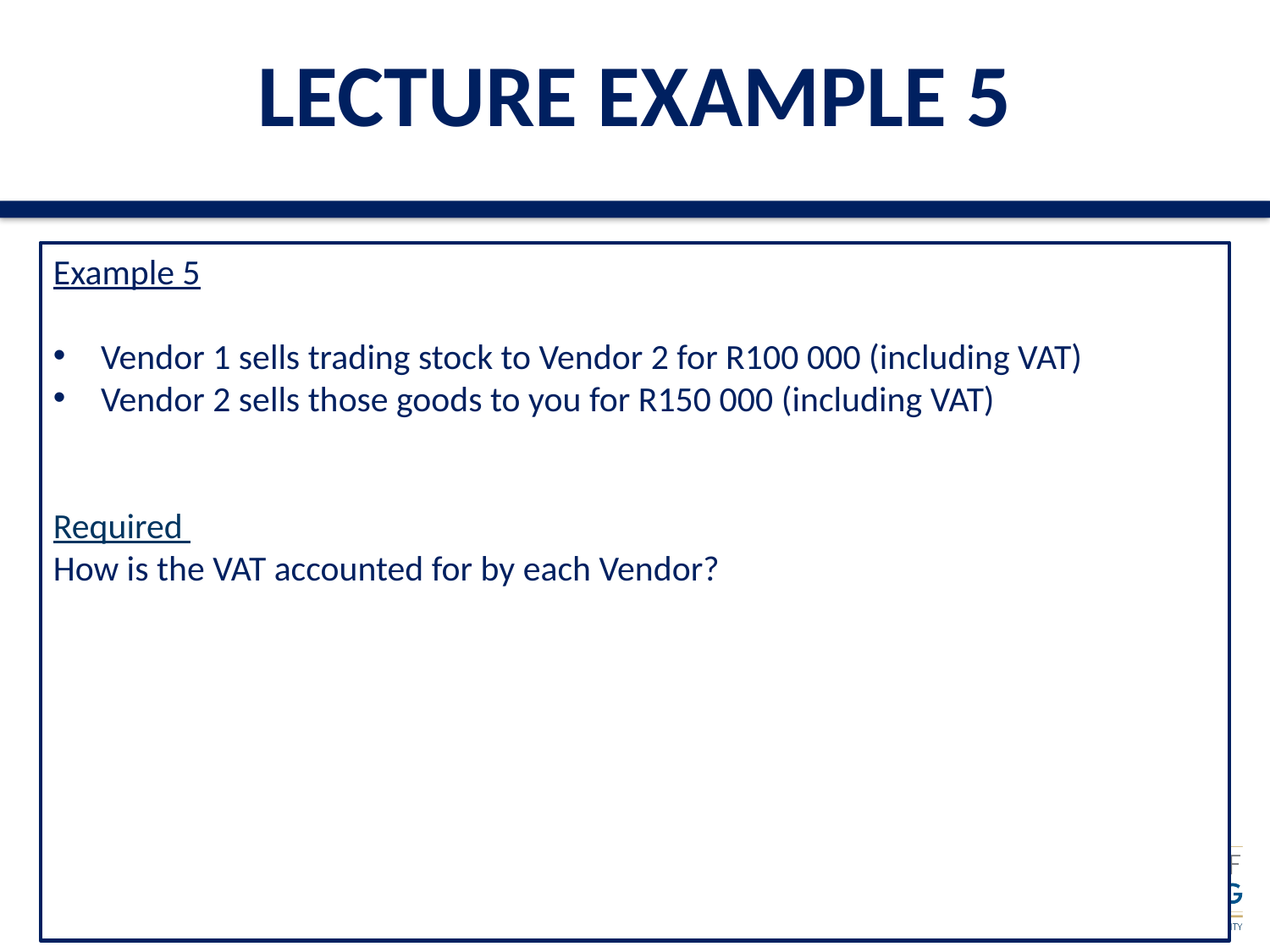

LECTURE EXAMPLE 5

Example 5

Vendor 1 sells trading stock to Vendor 2 for R100 000 (including VAT)
Vendor 2 sells those goods to you for R150 000 (including VAT)

Required
How is the VAT accounted for by each Vendor?